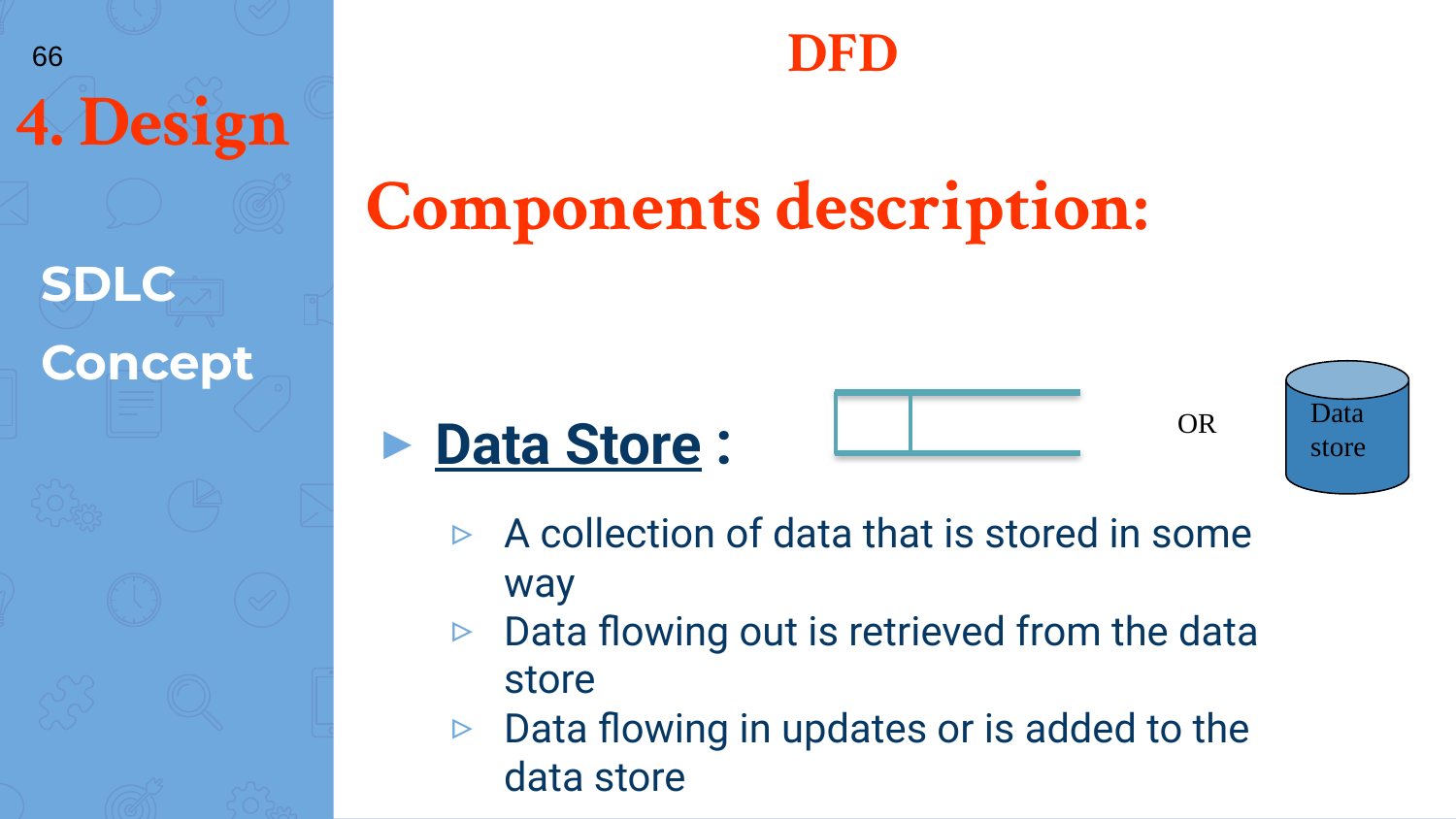

DFD
66
4. Design
Components description:
SDLC
Concept

Data store

Data Store :

A collection of data that is stored in some way
Data flowing out is retrieved from the data store
Data flowing in updates or is added to the data store
OR